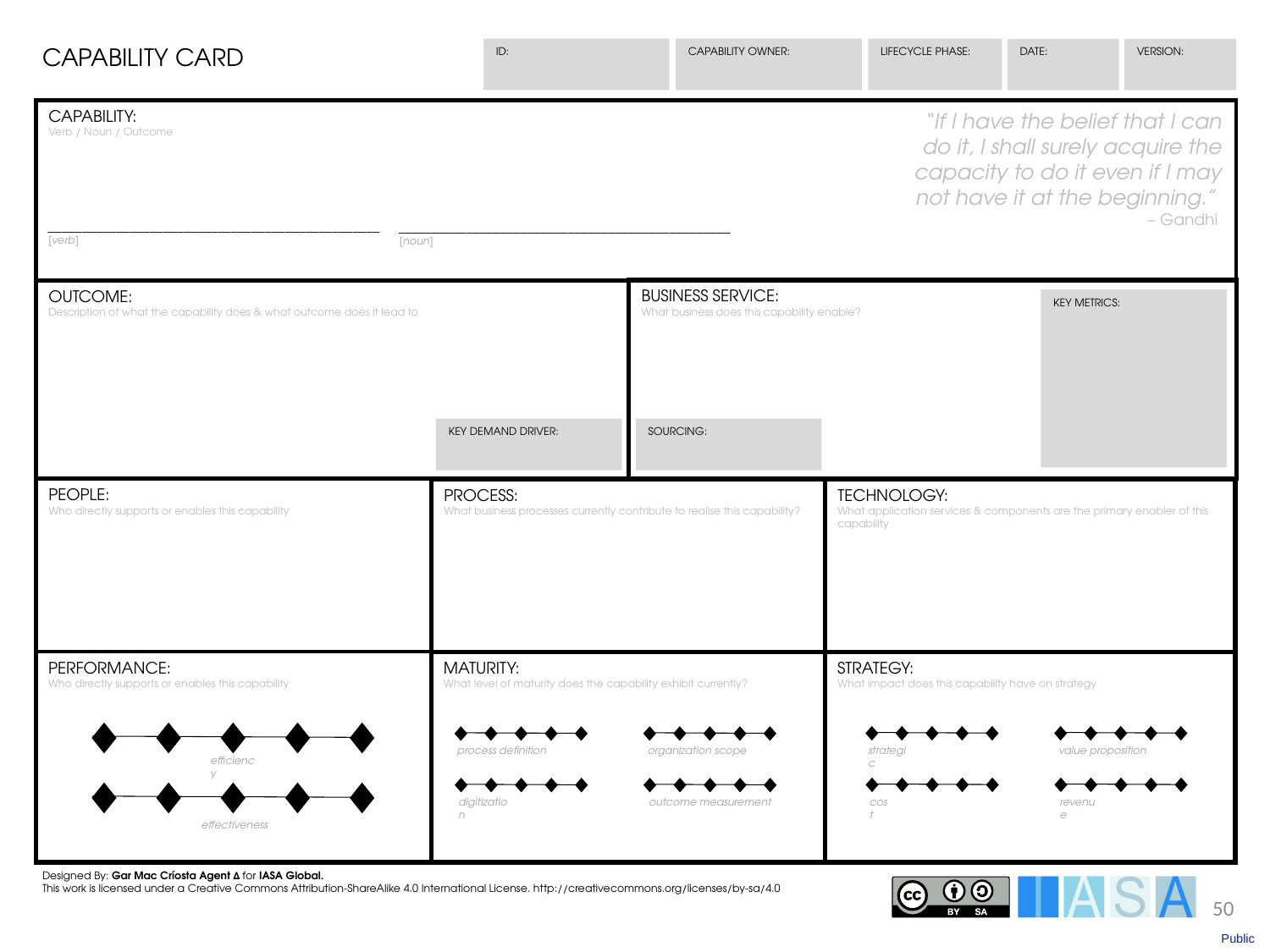

CAPABILITY CARD
LIFECYCLE PHASE:
ID:
CAPABILITY OWNER:
VERSION:
DATE:

CAPABILITY:
Verb / Noun / Outcome
“If I have the belief that I can do it, I shall surely acquire the capacity to do it even if I may not have it at the beginning.”
– Gandhi

_________________________________________________
[verb]

_________________________________________________
[noun]
BUSINESS SERVICE:
What business does this capability enable?

OUTCOME:
Description of what the capability does & what outcome does it lead to

KEY METRICS:
KEY DEMAND DRIVER:
SOURCING:
PEOPLE:
Who directly supports or enables this capability

PROCESS:
What business processes currently contribute to realise this capability?

TECHNOLOGY:
What application services & components are the primary enabler of this capability

PERFORMANCE:
Who directly supports or enables this capability

MATURITY:
What level of maturity does the capability exhibit currently?

STRATEGY:
What impact does this capability have on strategy

strategic
value proposition
process definition
organization scope
efficiency

cost
revenue
digitization
outcome measurement
effectiveness
Designed By: Gar Mac Críosta Agent ∆ for IASA Global.
This work is licensed under a Creative Commons Attribution-ShareAlike 4.0 International License. http://creativecommons.org/licenses/by-sa/4.0
50